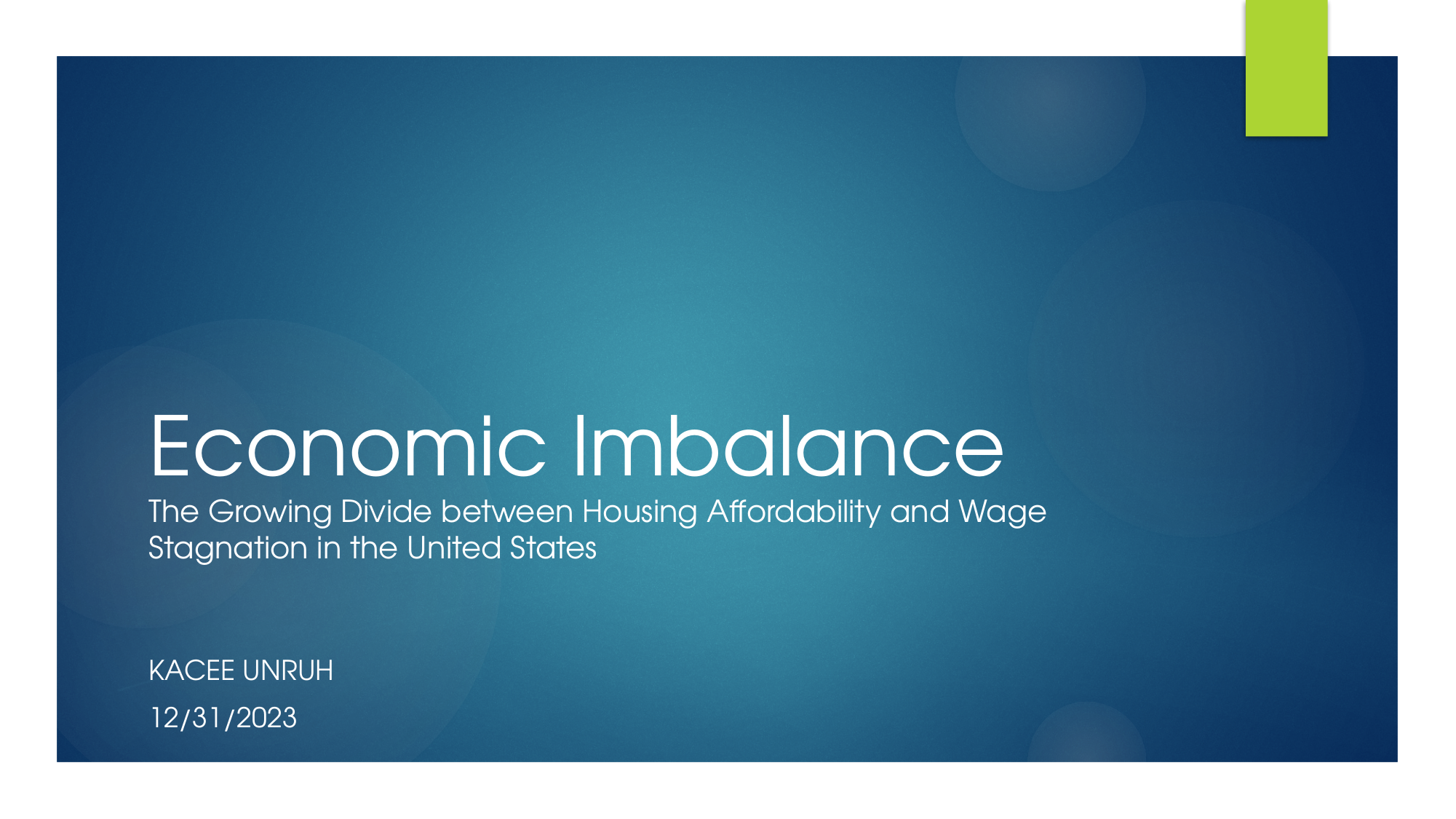

# Economic Imbalance The Growing Divide between Housing Affordability and Wage Stagnation in the United States
KaCee Unruh
12/31/2023